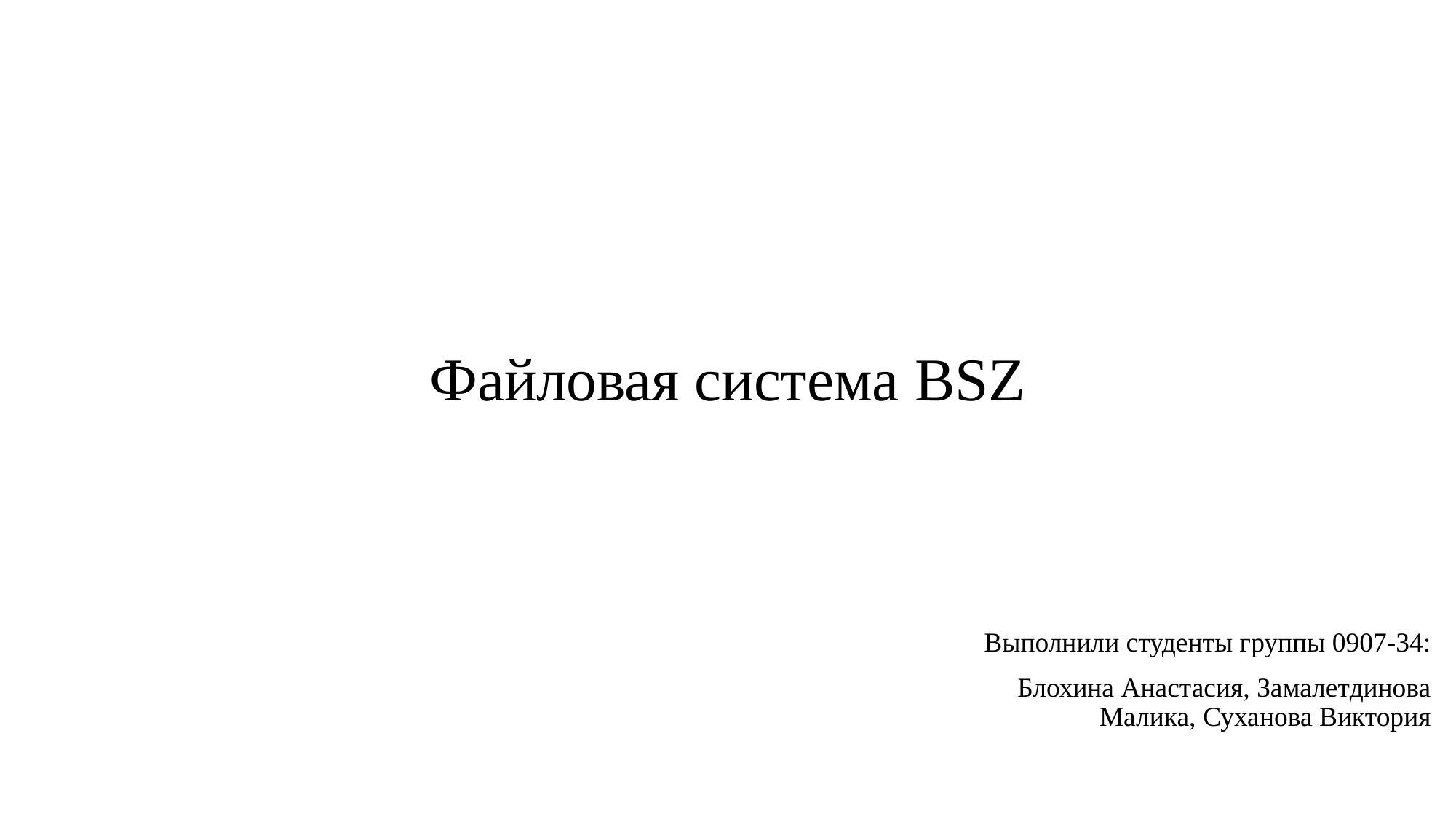

# Файловая система BSZ
Выполнили студенты группы 0907-34:
Блохина Анастасия, Замалетдинова Малика, Суханова Виктория